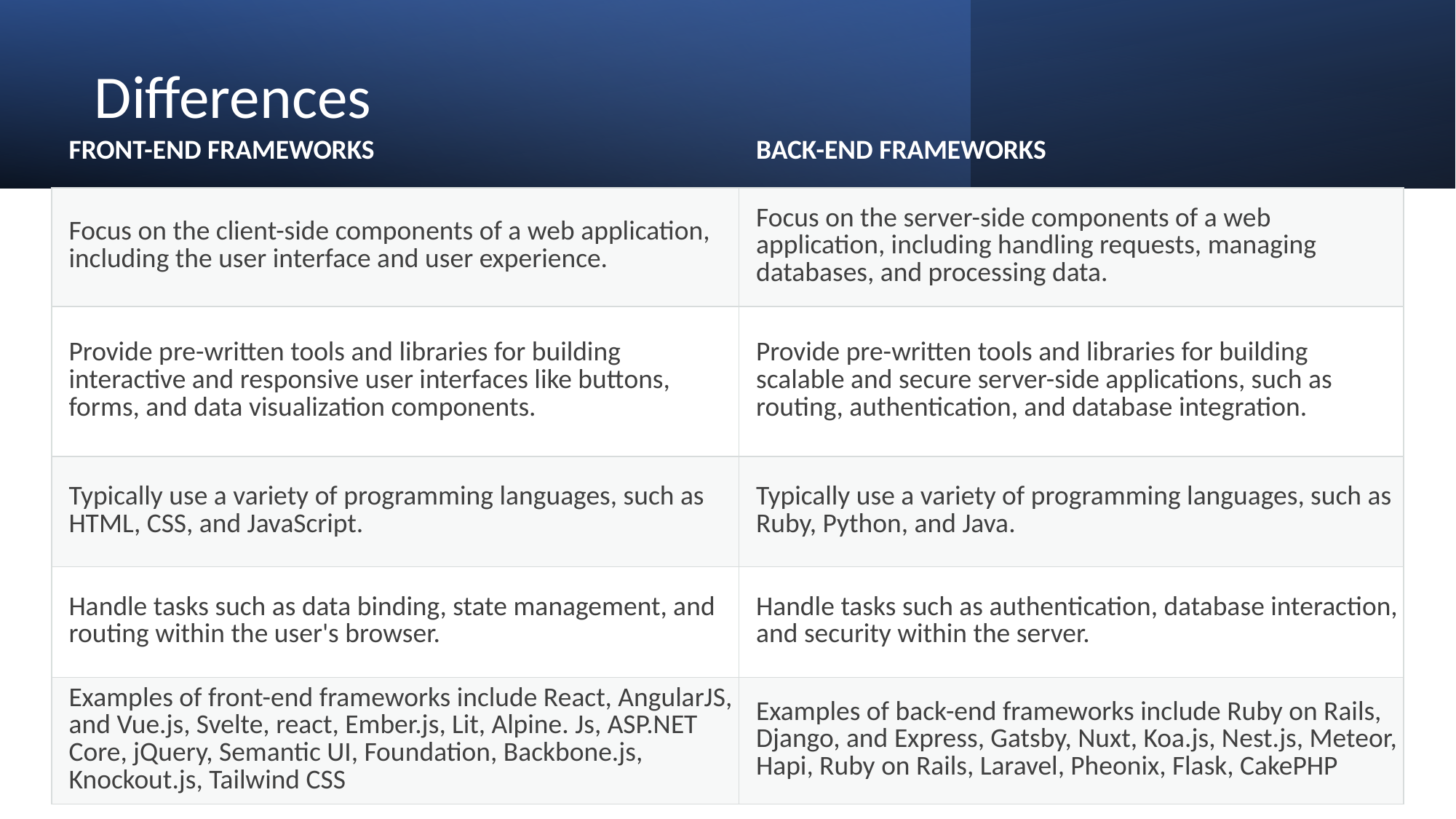

# Differences
| FRONT-END FRAMEWORKS | BACK-END FRAMEWORKS |
| --- | --- |
| Focus on the client-side components of a web application, including the user interface and user experience. | Focus on the server-side components of a web application, including handling requests, managing databases, and processing data. |
| Provide pre-written tools and libraries for building interactive and responsive user interfaces like buttons, forms, and data visualization components. | Provide pre-written tools and libraries for building scalable and secure server-side applications, such as routing, authentication, and database integration. |
| Typically use a variety of programming languages, such as HTML, CSS, and JavaScript. | Typically use a variety of programming languages, such as Ruby, Python, and Java. |
| Handle tasks such as data binding, state management, and routing within the user's browser. | Handle tasks such as authentication, database interaction, and security within the server. |
| Examples of front-end frameworks include React, AngularJS, and Vue.js, Svelte, react, Ember.js, Lit, Alpine. Js, ASP.NET Core, jQuery, Semantic UI, Foundation, Backbone.js, Knockout.js, Tailwind CSS | Examples of back-end frameworks include Ruby on Rails, Django, and Express, Gatsby, Nuxt, Koa.js, Nest.js, Meteor, Hapi, Ruby on Rails, Laravel, Pheonix, Flask, CakePHP |